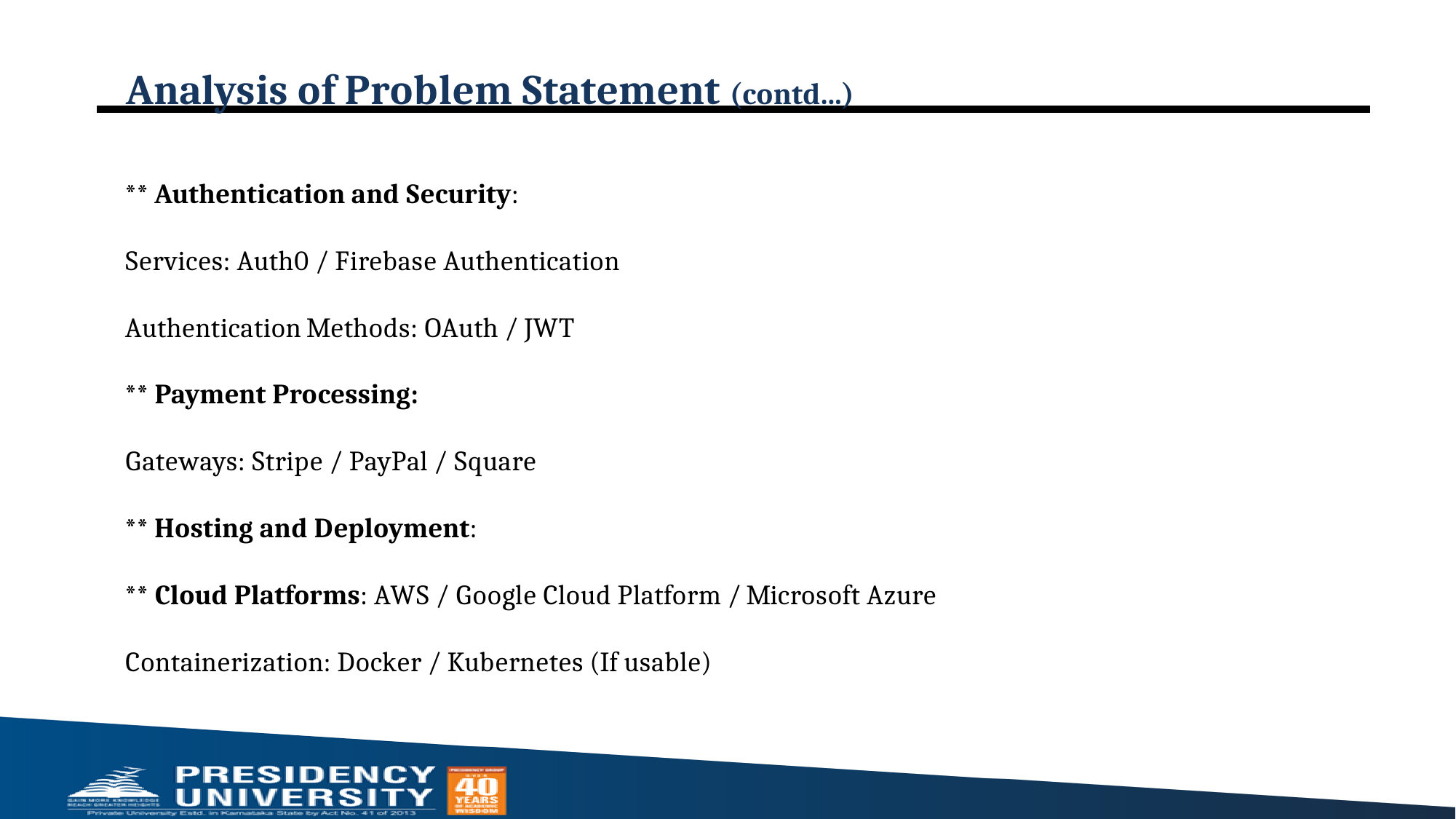

# Analysis of Problem Statement (contd...)
** Authentication and Security:
Services: Auth0 / Firebase Authentication
Authentication Methods: OAuth / JWT
** Payment Processing:
Gateways: Stripe / PayPal / Square
** Hosting and Deployment:
** Cloud Platforms: AWS / Google Cloud Platform / Microsoft Azure
Containerization: Docker / Kubernetes (If usable)